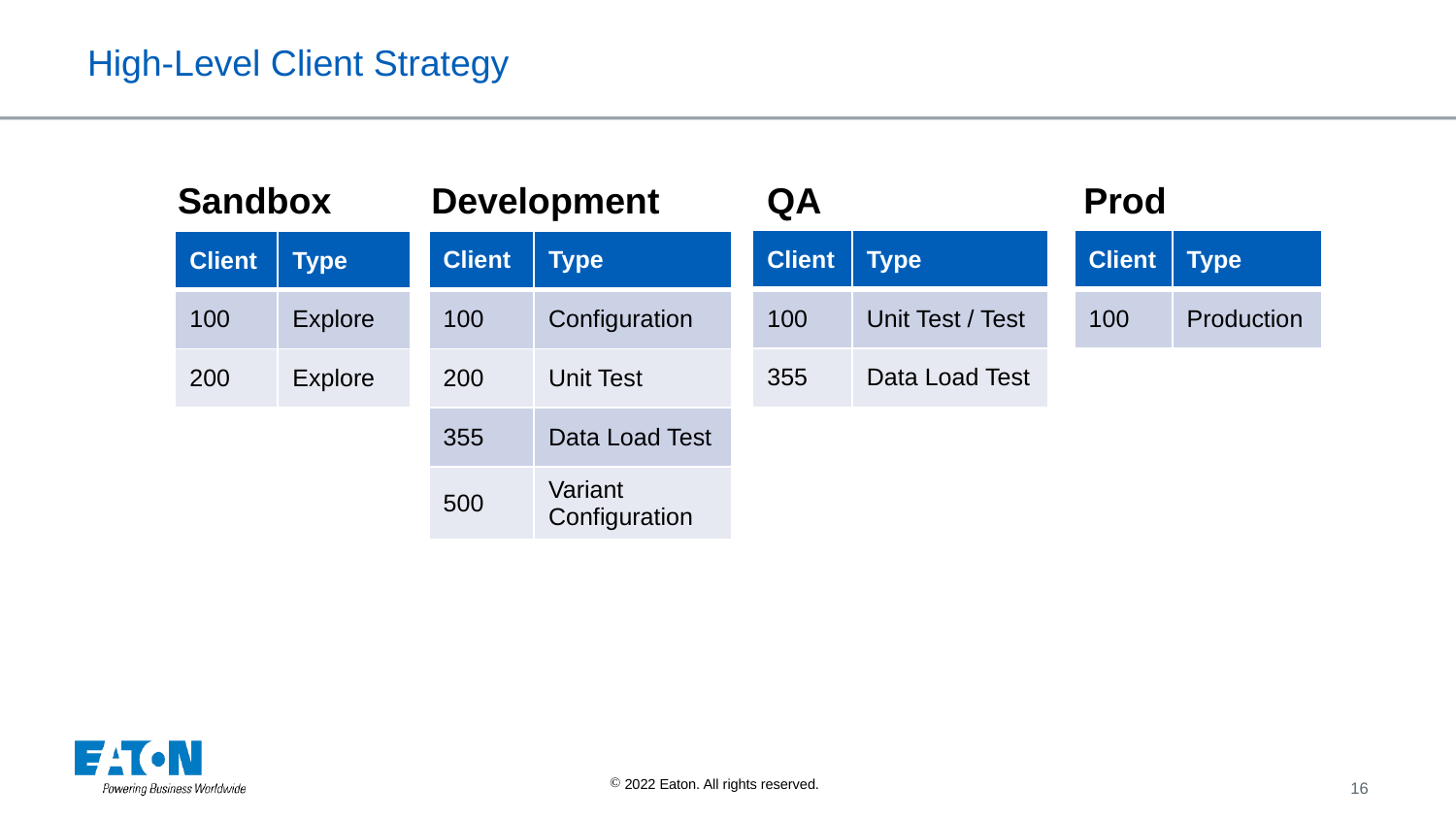

# High-Level Client Strategy
Sandbox
Development
QA
Prod
| Client | Type |
| --- | --- |
| 100 | Unit Test / Test |
| 355 | Data Load Test |
| Client | Type |
| --- | --- |
| 100 | Production |
| Client | Type |
| --- | --- |
| 100 | Configuration |
| 200 | Unit Test |
| 355 | Data Load Test |
| 500 | Variant Configuration |
| Client | Type |
| --- | --- |
| 100 | Explore |
| 200 | Explore |
16